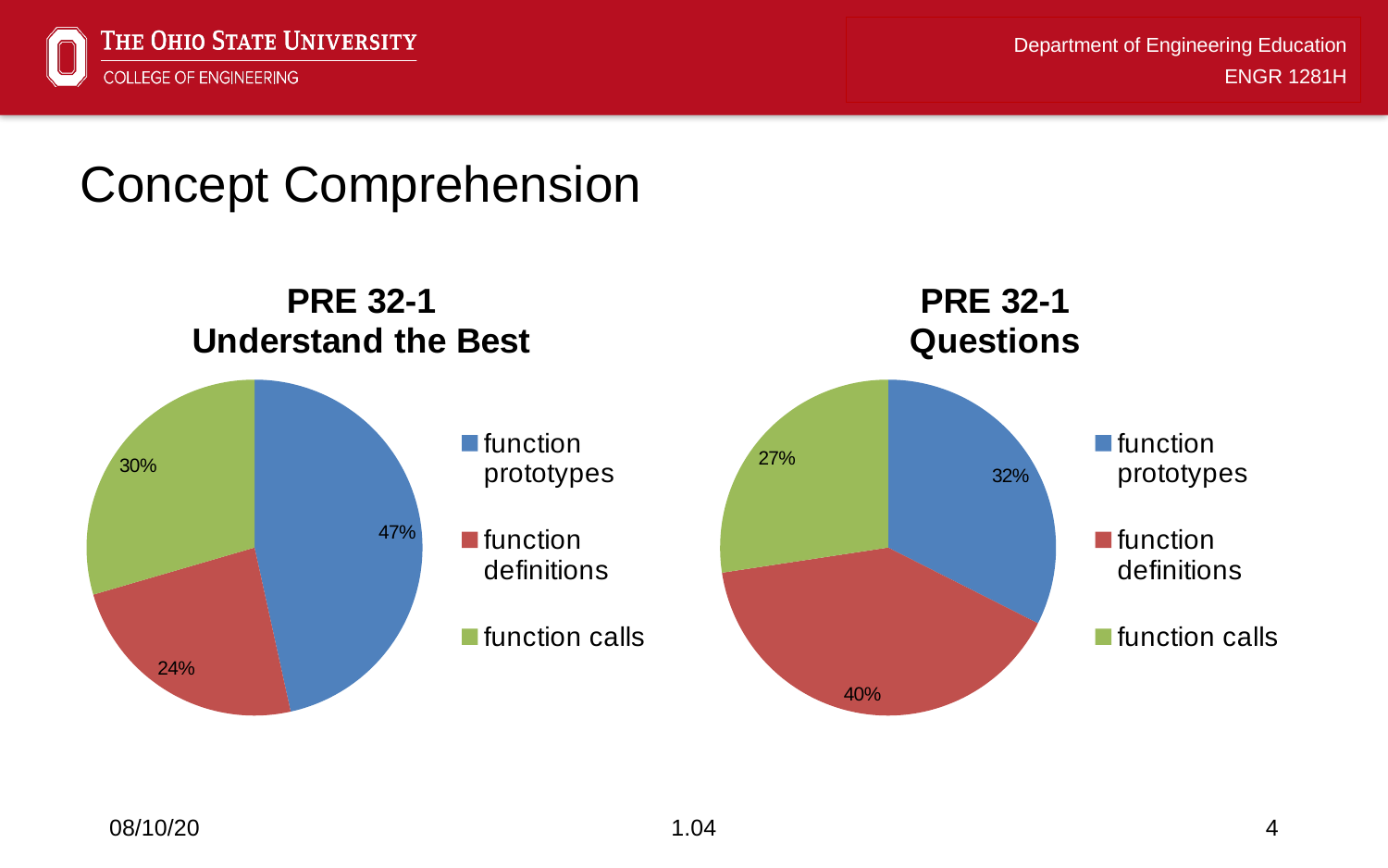

# Concept Comprehension

### Chart: PRE 32-1
Questions

| Category |  |  |
|---|---|---|
| function prototypes | 203.0 | 122.0 |
| function definitions | 140.0 | 151.0 |
| function calls | 87.0 | 103.0 |

### Chart: PRE 32-1
Understand the Best

| Category |  |  |
|---|---|---|
| function prototypes | 203.0 | 175.0 |
| function definitions | 140.0 | 90.0 |
| function calls | 87.0 | 111.0 |
08/10/20
1.04
4